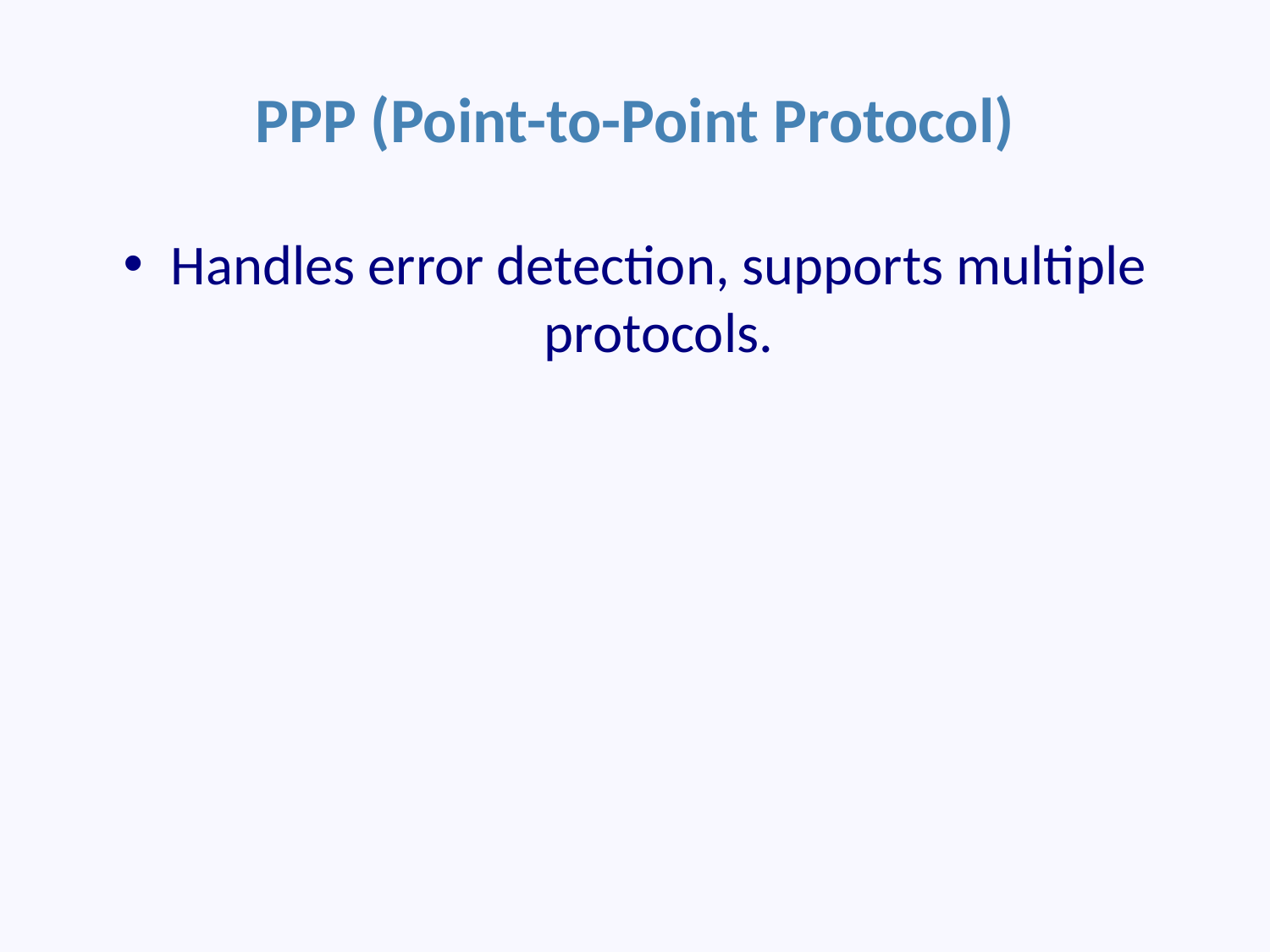

# PPP (Point-to-Point Protocol)
Handles error detection, supports multiple protocols.